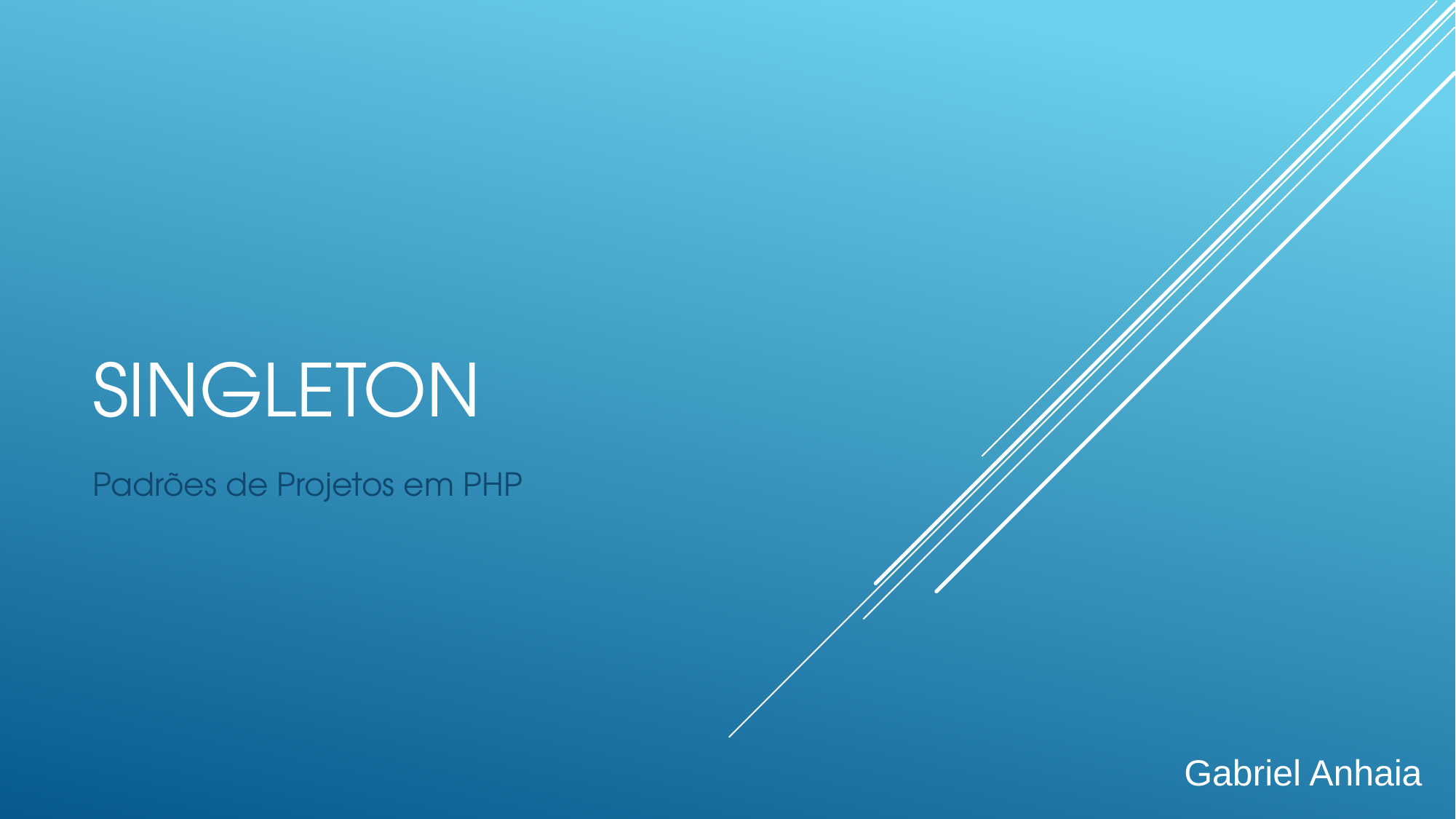

# Singleton
Padrões de Projetos em PHP
Gabriel Anhaia